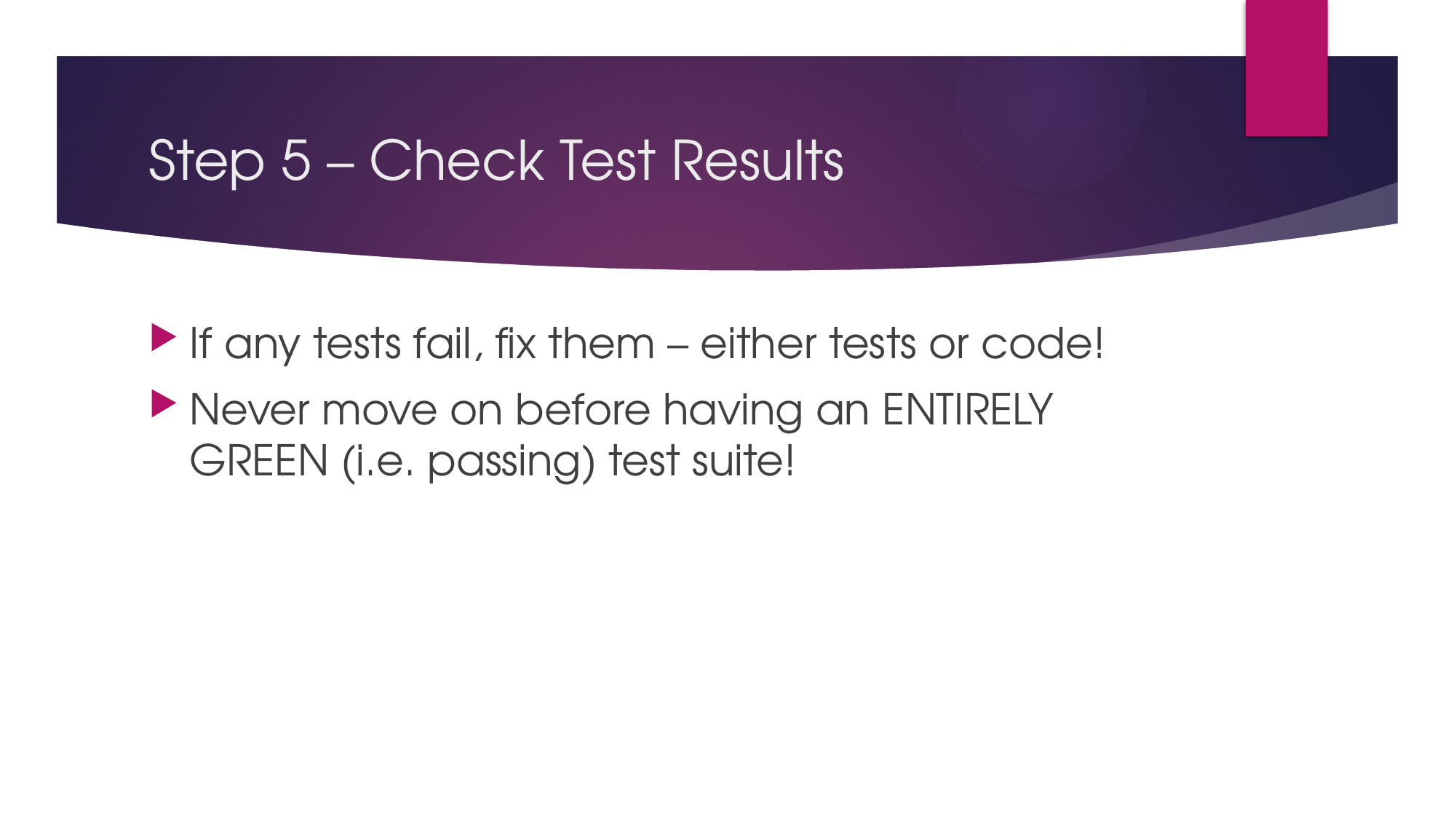

# Step 5 – Check Test Results
If any tests fail, fix them – either tests or code!
Never move on before having an ENTIRELY GREEN (i.e. passing) test suite!